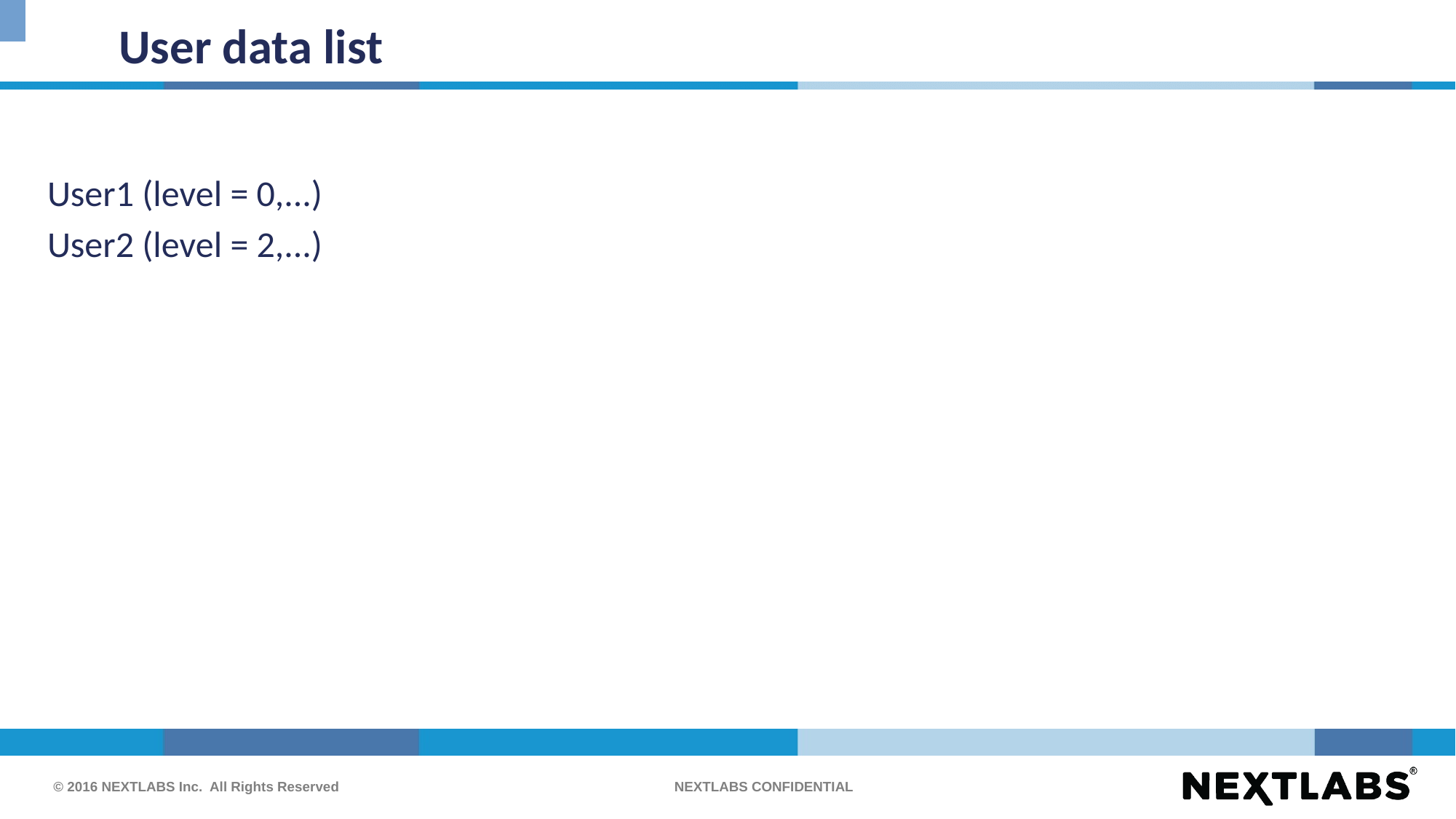

User data list

User1 (level = 0,...)
User2 (level = 2,...)